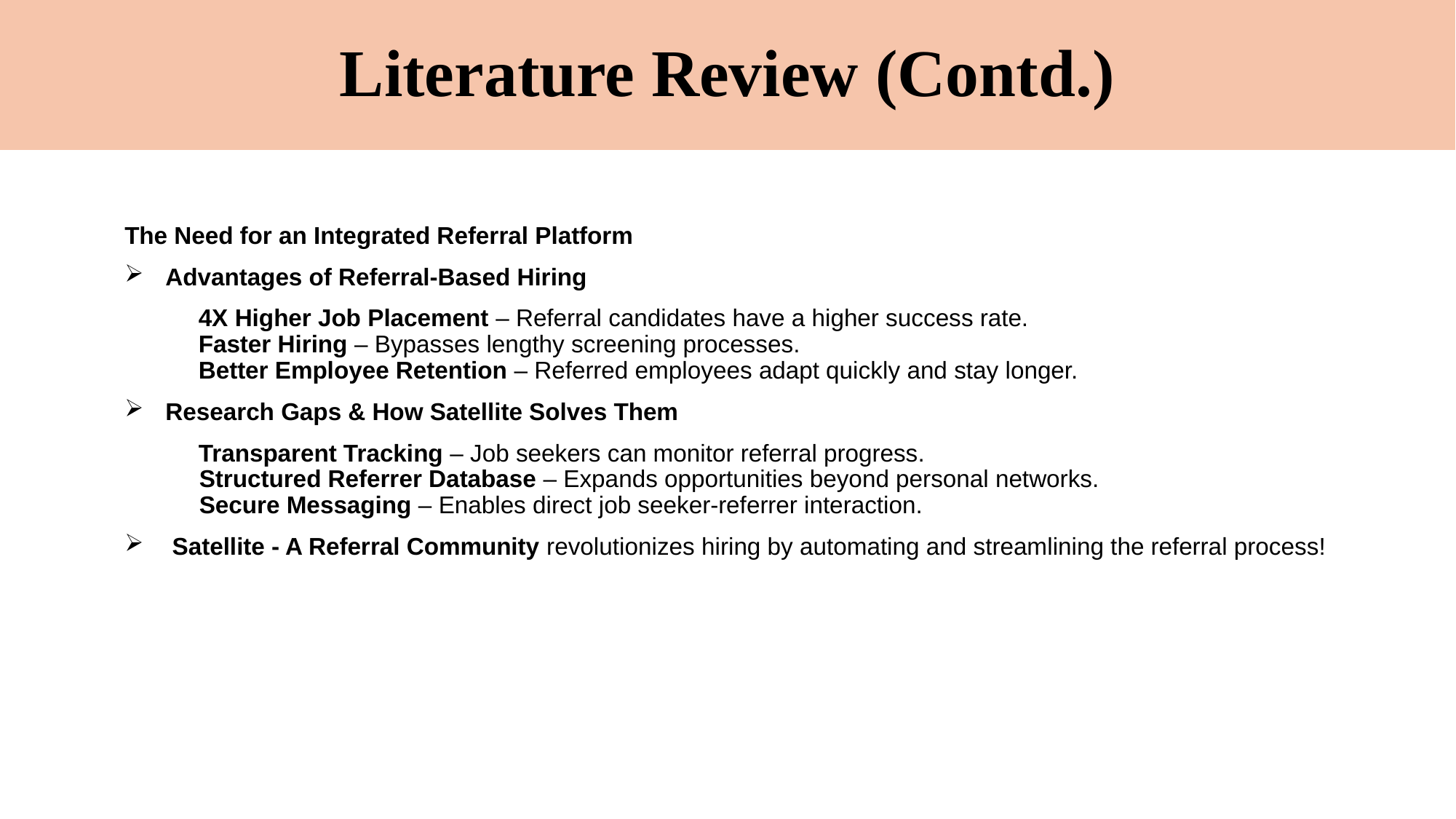

# Literature Review (Contd.)
The Need for an Integrated Referral Platform
Advantages of Referral-Based Hiring
           4X Higher Job Placement – Referral candidates have a higher success rate.
           Faster Hiring – Bypasses lengthy screening processes.
           Better Employee Retention – Referred employees adapt quickly and stay longer.
Research Gaps & How Satellite Solves Them
           Transparent Tracking – Job seekers can monitor referral progress.
     Structured Referrer Database – Expands opportunities beyond personal networks.
     Secure Messaging – Enables direct job seeker-referrer interaction.
 Satellite - A Referral Community revolutionizes hiring by automating and streamlining the referral process!